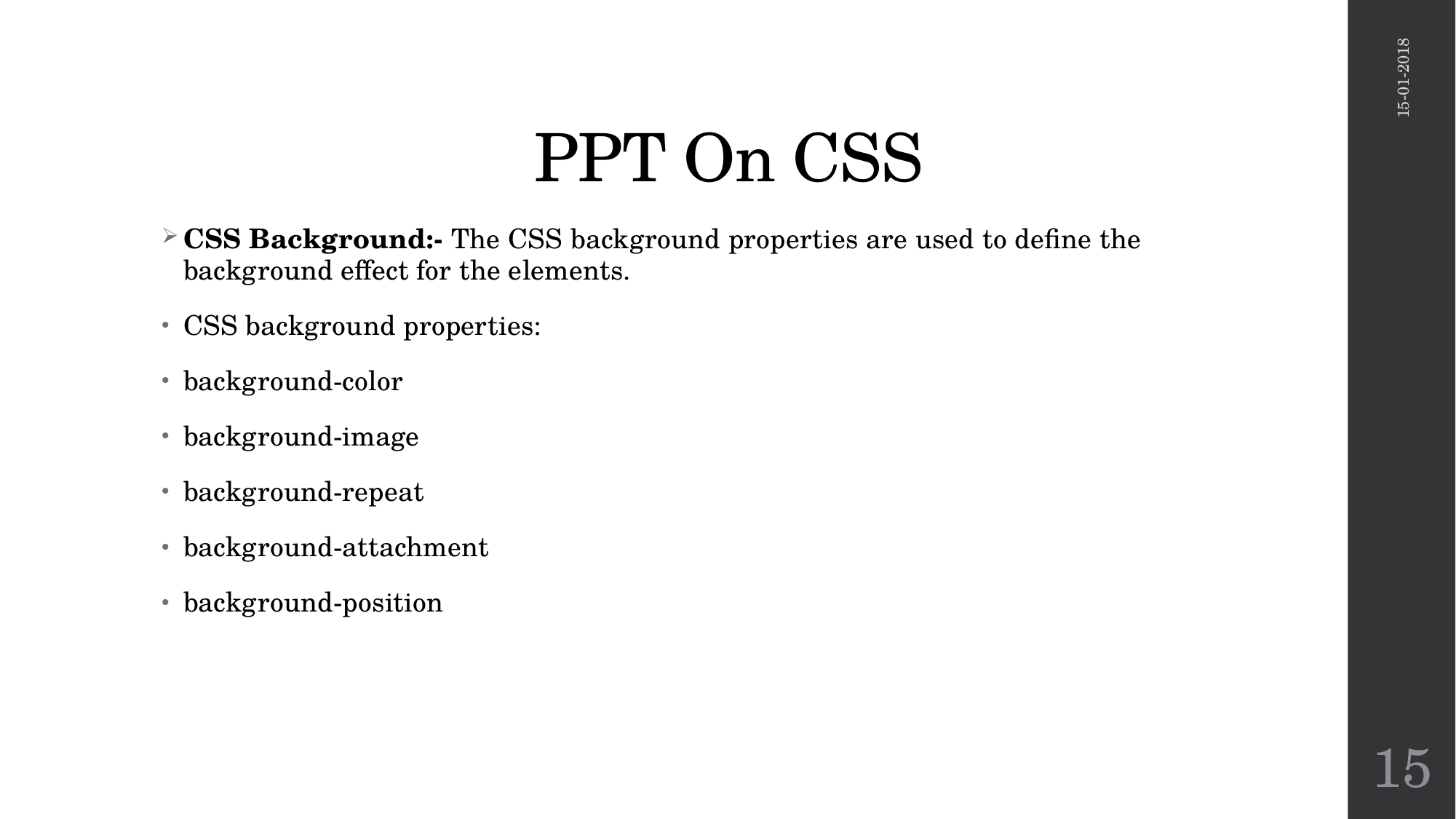

# PPT On CSS
15-01-2018
CSS Background:- The CSS background properties are used to define the background effect for the elements.
CSS background properties:
background-color
background-image
background-repeat
background-attachment
background-position

15